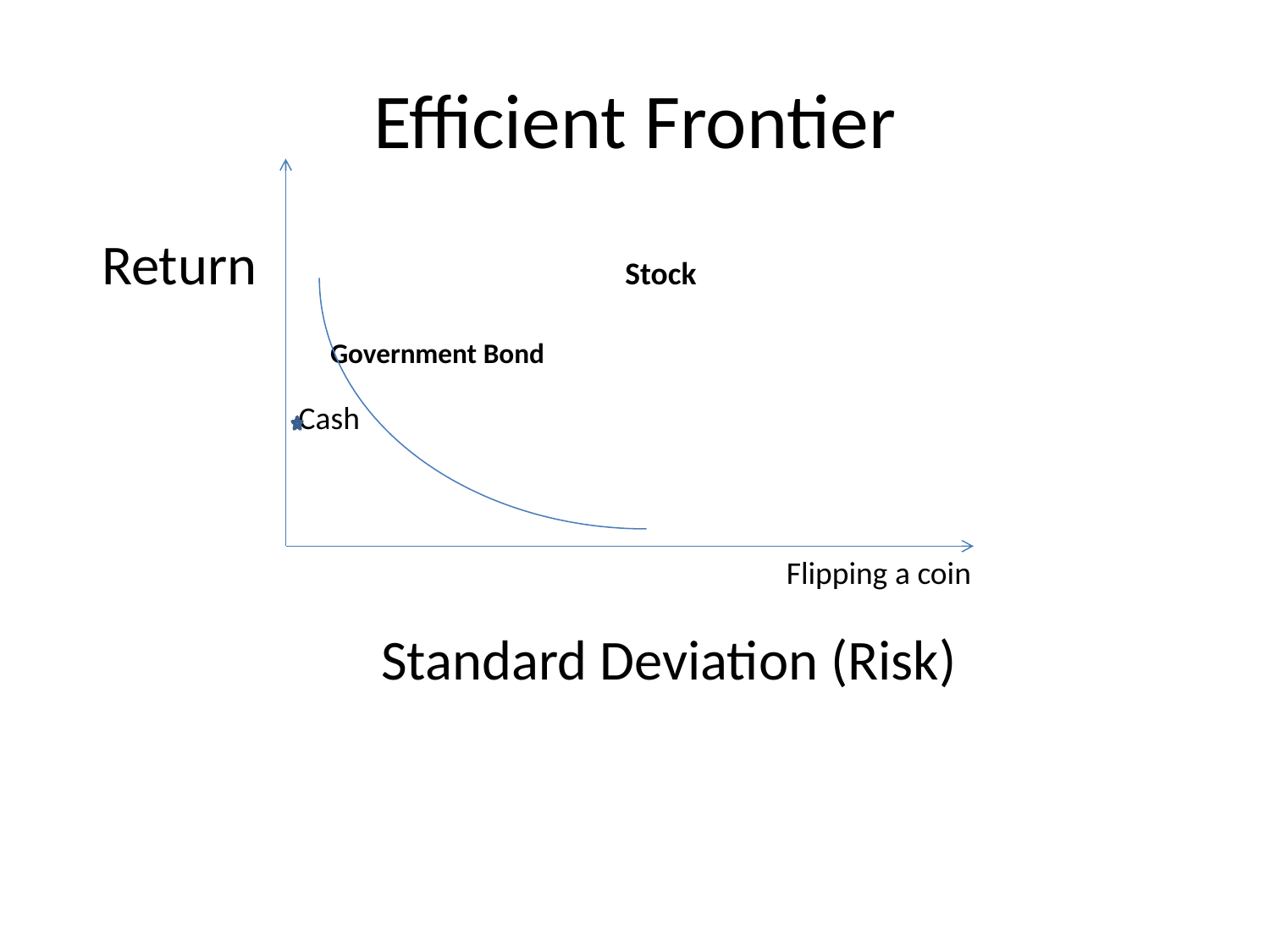

# Efficient Frontier
  Return                             Stock
                    Government Bond

                        Standard Deviation (Risk)
Cash

Flipping a coin